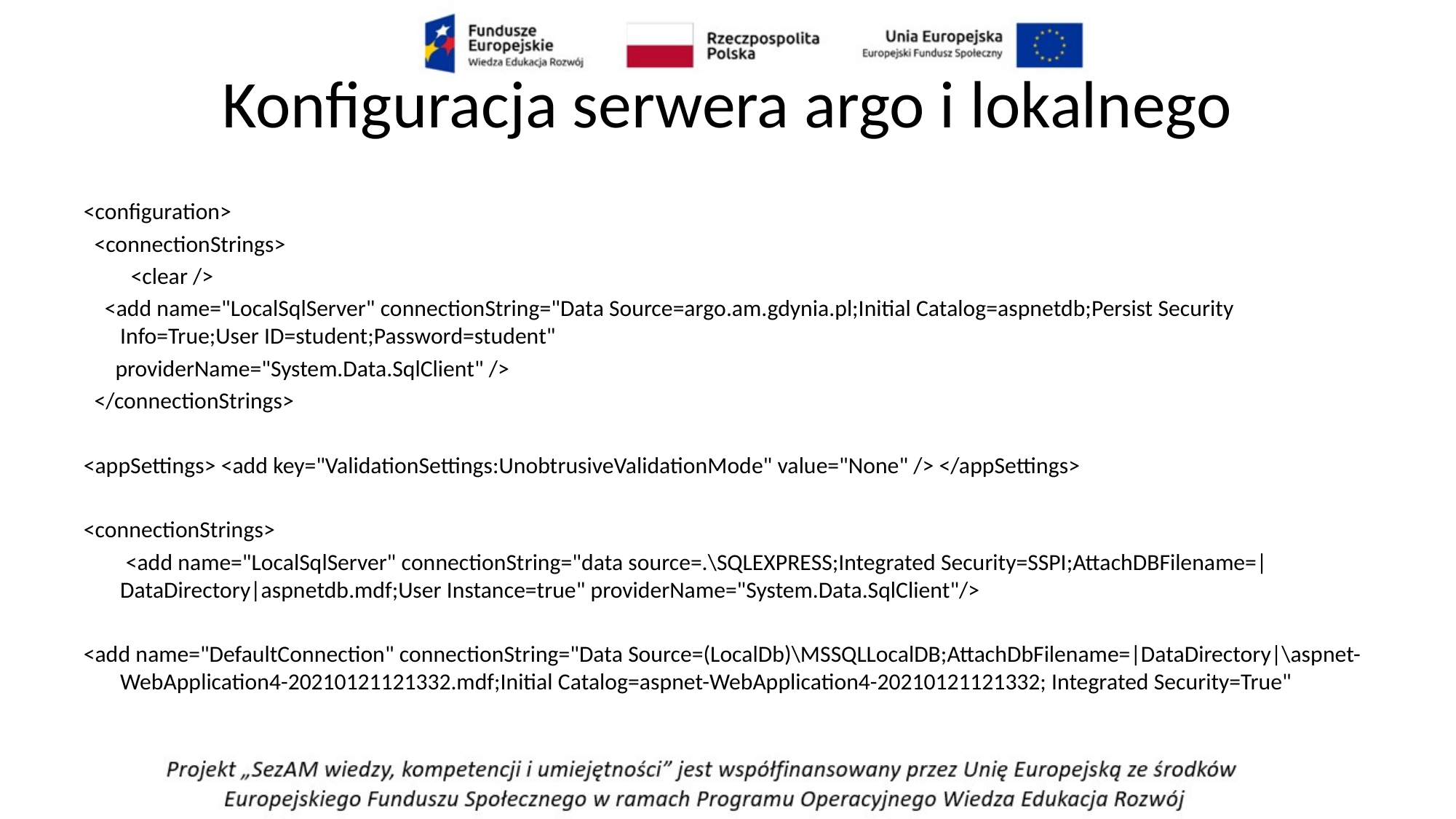

# Konfiguracja serwera argo i lokalnego
<configuration>
  <connectionStrings>
	  <clear />
    <add name="LocalSqlServer" connectionString="Data Source=argo.am.gdynia.pl;Initial Catalog=aspnetdb;Persist Security Info=True;User ID=student;Password=student"
      providerName="System.Data.SqlClient" />
  </connectionStrings>

<appSettings> <add key="ValidationSettings:UnobtrusiveValidationMode" value="None" /> </appSettings>

<connectionStrings>
        <add name="LocalSqlServer" connectionString="data source=.\SQLEXPRESS;Integrated Security=SSPI;AttachDBFilename=|DataDirectory|aspnetdb.mdf;User Instance=true" providerName="System.Data.SqlClient"/>

<add name="DefaultConnection" connectionString="Data Source=(LocalDb)\MSSQLLocalDB;AttachDbFilename=|DataDirectory|\aspnet-WebApplication4-20210121121332.mdf;Initial Catalog=aspnet-WebApplication4-20210121121332; Integrated Security=True"